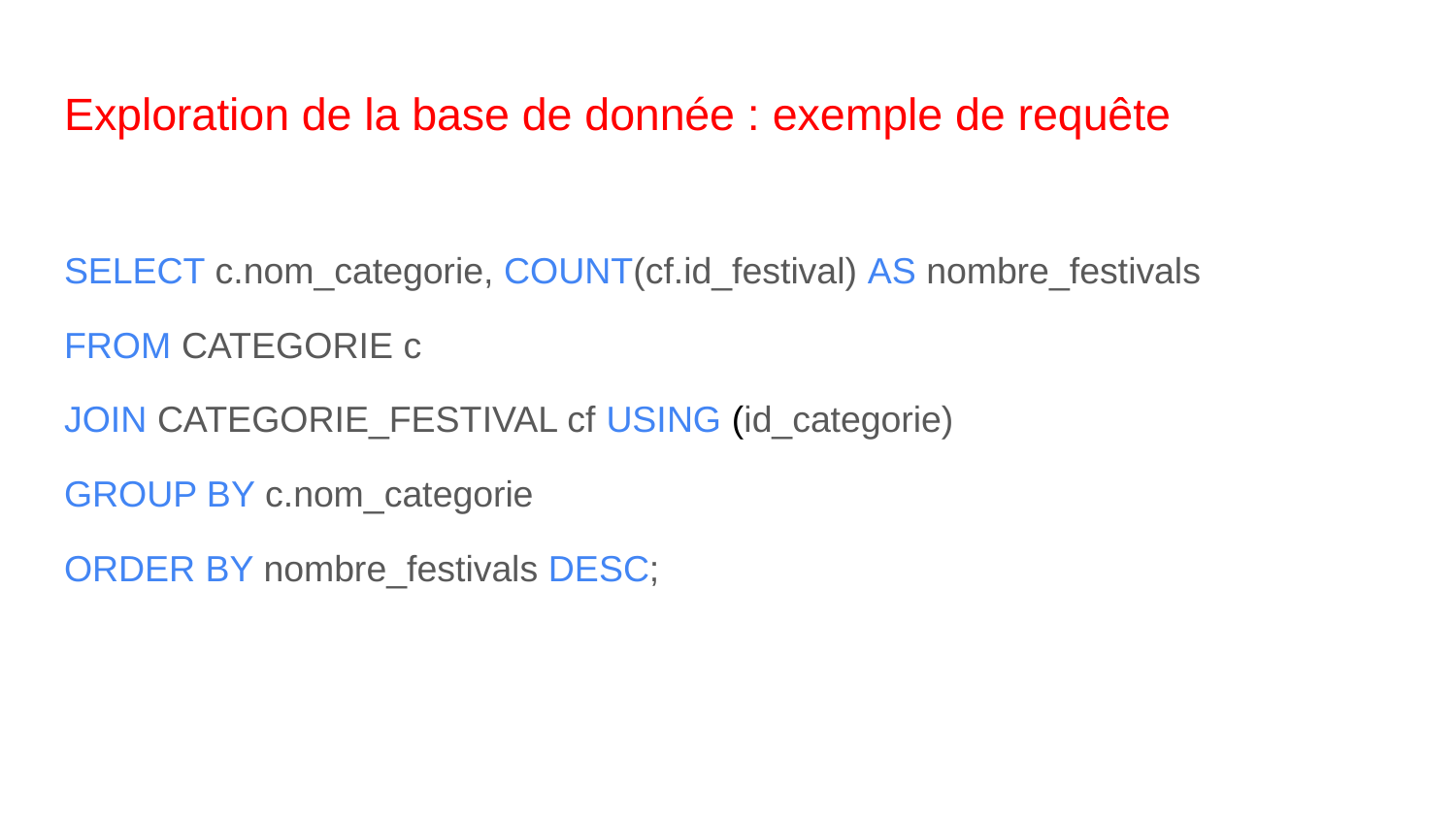

# Exploration de la base de donnée : exemple de requête
SELECT c.nom_categorie, COUNT(cf.id_festival) AS nombre_festivals
FROM CATEGORIE c
JOIN CATEGORIE_FESTIVAL cf USING (id_categorie)
GROUP BY c.nom_categorie
ORDER BY nombre_festivals DESC;